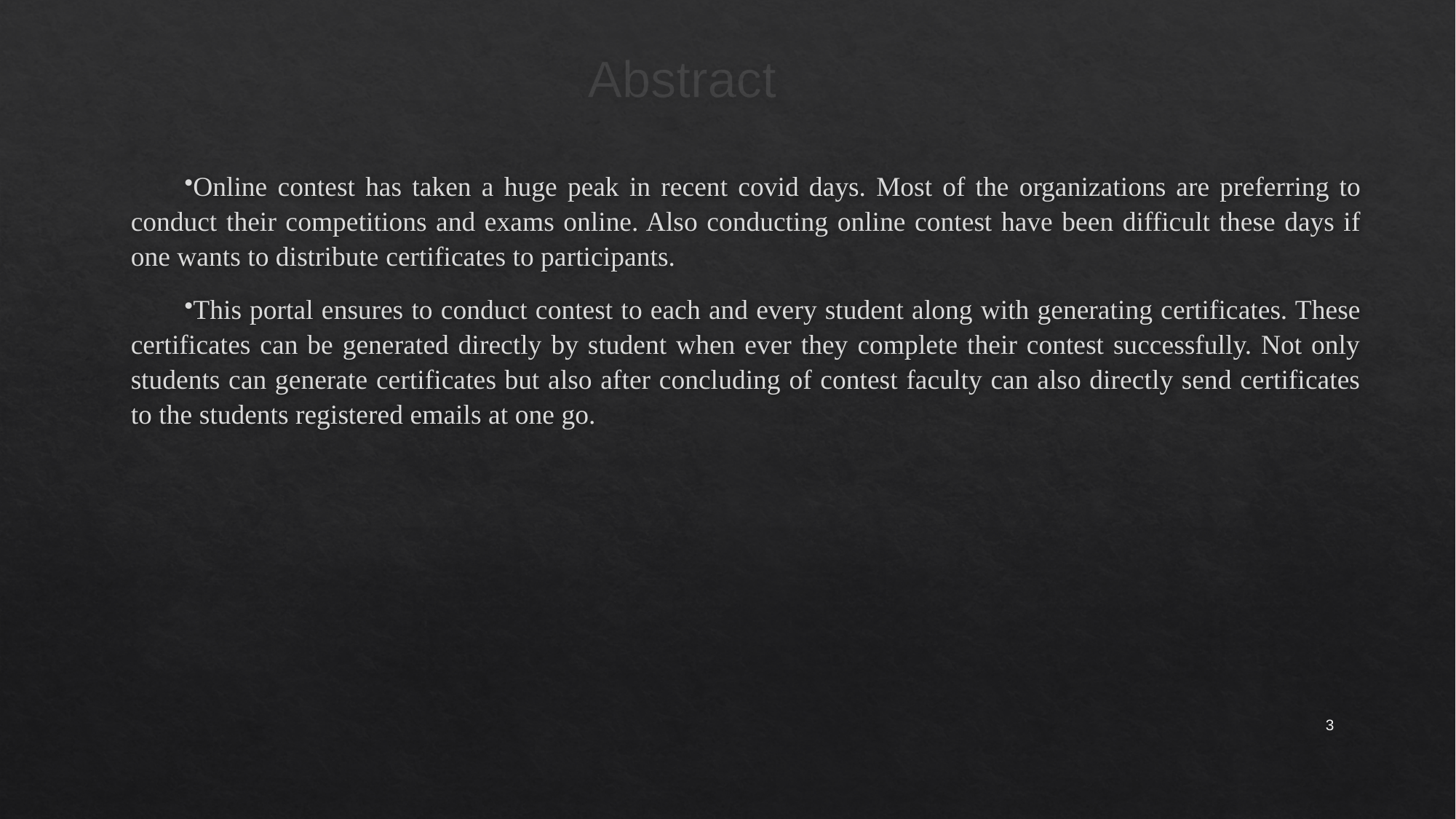

# Abstract
Online contest has taken a huge peak in recent covid days. Most of the organizations are preferring to conduct their competitions and exams online. Also conducting online contest have been difficult these days if one wants to distribute certificates to participants.
This portal ensures to conduct contest to each and every student along with generating certificates. These certificates can be generated directly by student when ever they complete their contest successfully. Not only students can generate certificates but also after concluding of contest faculty can also directly send certificates to the students registered emails at one go.
3